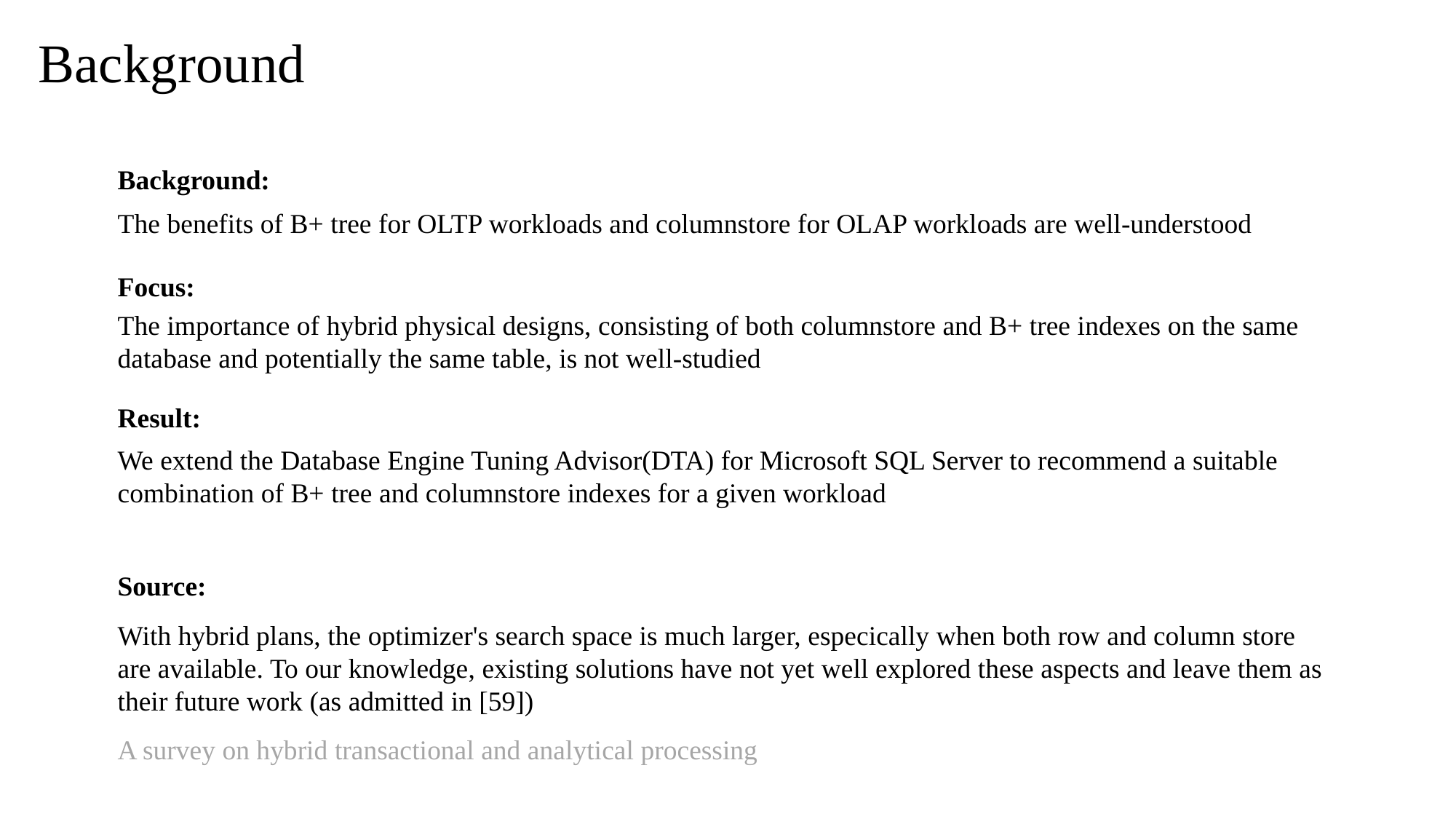

Background
Background:
The benefits of B+ tree for OLTP workloads and columnstore for OLAP workloads are well-understood
Focus:
The importance of hybrid physical designs, consisting of both columnstore and B+ tree indexes on the same database and potentially the same table, is not well-studied
Result:
We extend the Database Engine Tuning Advisor(DTA) for Microsoft SQL Server to recommend a suitable combination of B+ tree and columnstore indexes for a given workload
Source:
With hybrid plans, the optimizer's search space is much larger, especically when both row and column store are available. To our knowledge, existing solutions have not yet well explored these aspects and leave them as their future work (as admitted in [59])
A survey on hybrid transactional and analytical processing